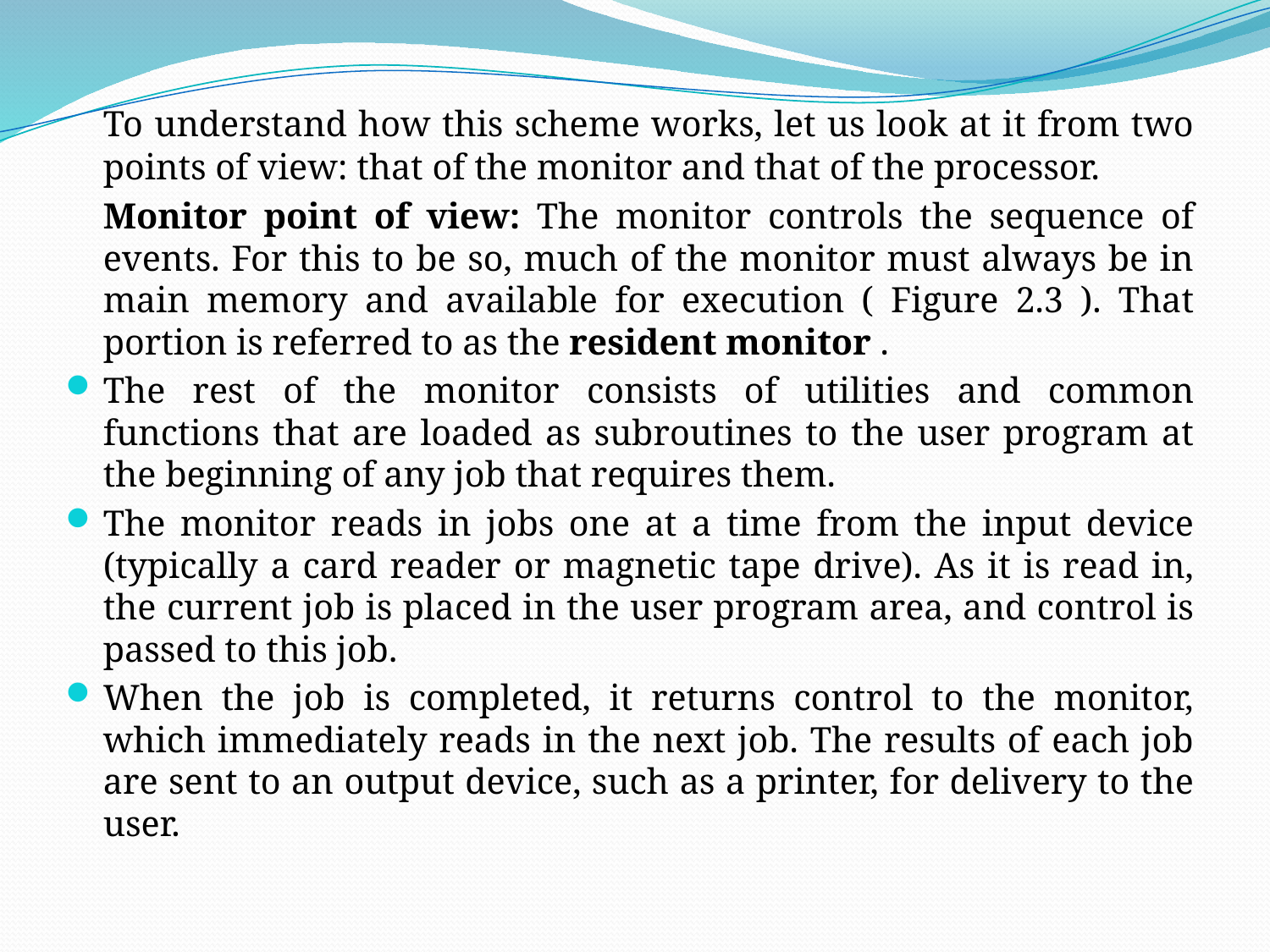

To understand how this scheme works, let us look at it from two points of view: that of the monitor and that of the processor.
	Monitor point of view: The monitor controls the sequence of events. For this to be so, much of the monitor must always be in main memory and available for execution ( Figure 2.3 ). That portion is referred to as the resident monitor .
The rest of the monitor consists of utilities and common functions that are loaded as subroutines to the user program at the beginning of any job that requires them.
The monitor reads in jobs one at a time from the input device (typically a card reader or magnetic tape drive). As it is read in, the current job is placed in the user program area, and control is passed to this job.
When the job is completed, it returns control to the monitor, which immediately reads in the next job. The results of each job are sent to an output device, such as a printer, for delivery to the user.